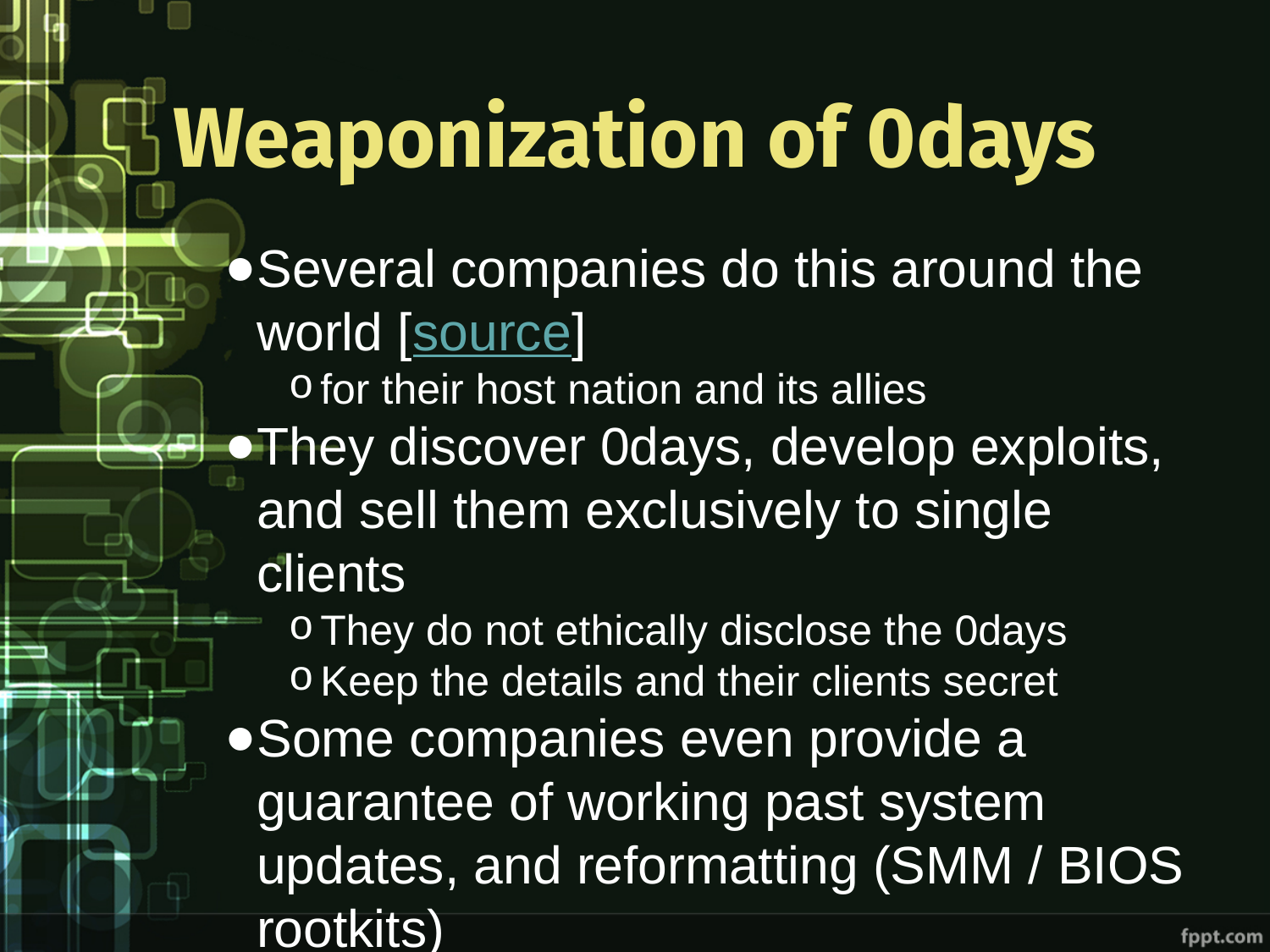

# Weaponization of 0days
Several companies do this around the world [source]
for their host nation and its allies
They discover 0days, develop exploits, and sell them exclusively to single clients
They do not ethically disclose the 0days
Keep the details and their clients secret
Some companies even provide a guarantee of working past system updates, and reformatting (SMM / BIOS rootkits)